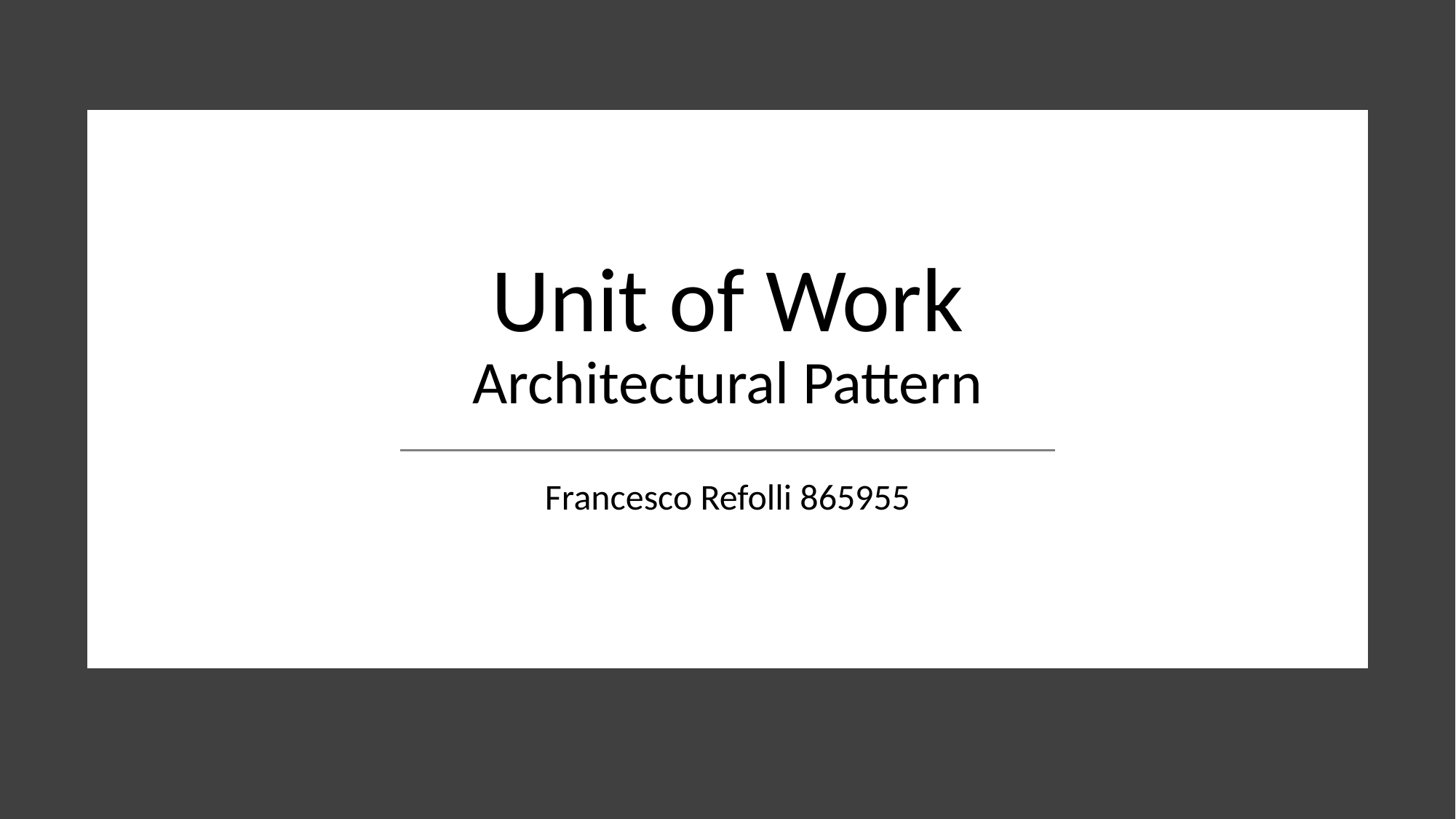

# Unit of Work Architectural Pattern
Francesco Refolli 865955